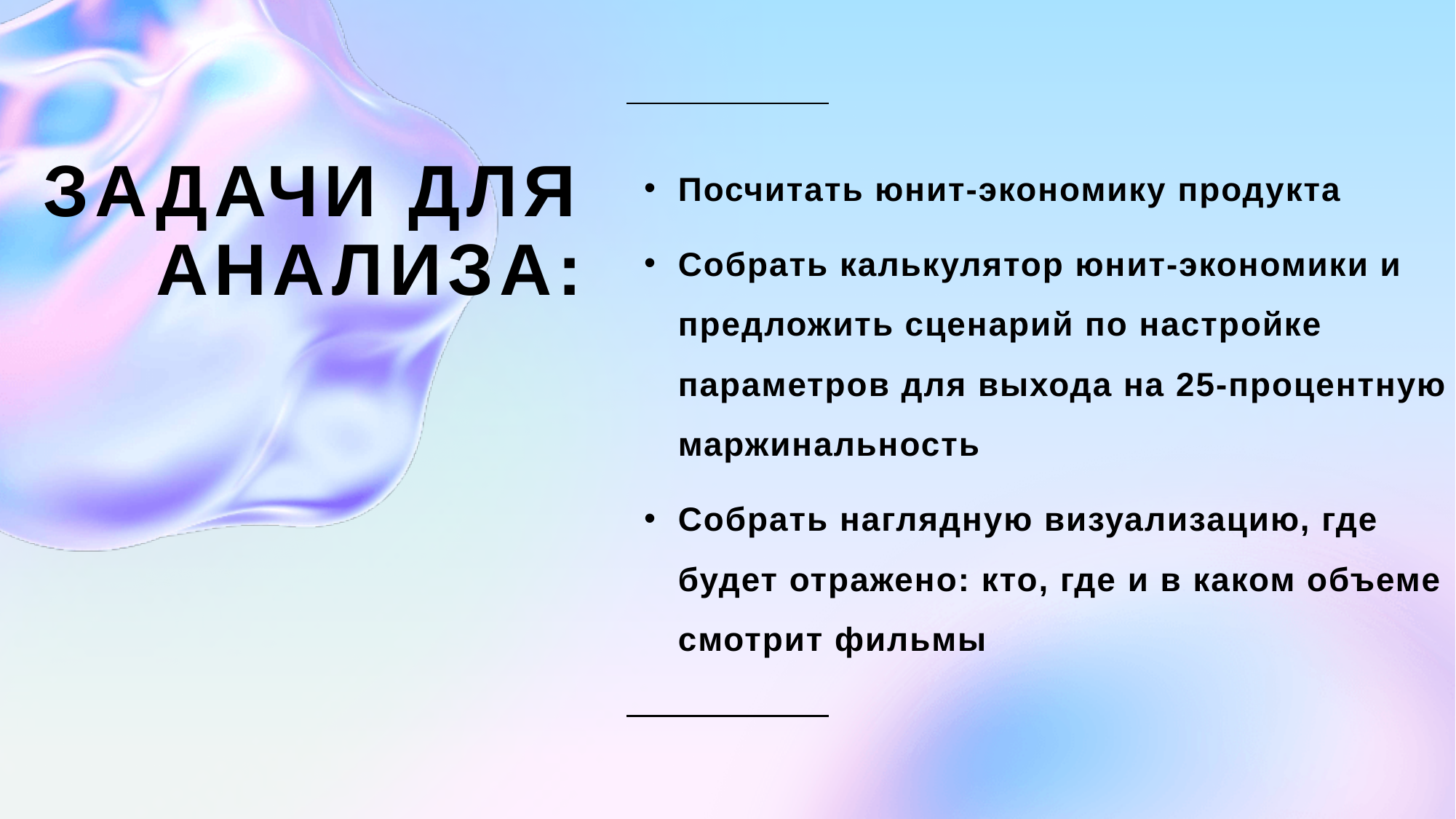

Посчитать юнит-экономику продукта
Собрать калькулятор юнит-экономики и предложить сценарий по настройке параметров для выхода на 25-процентную маржинальность
Собрать наглядную визуализацию, где будет отражено: кто, где и в каком объеме смотрит фильмы
# Задачи для анализа: